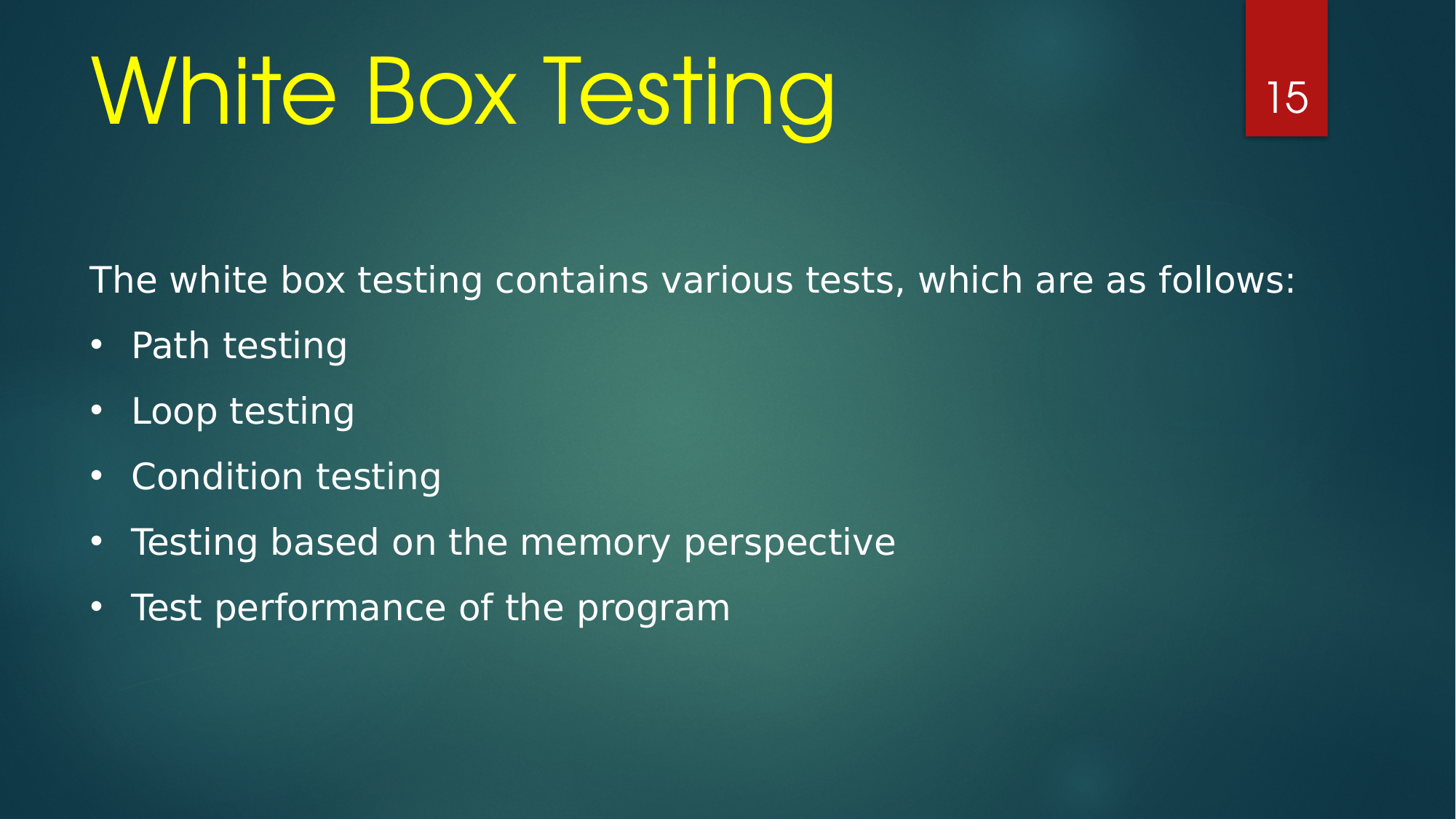

# White Box Testing
15
The white box testing contains various tests, which are as follows:
Path testing
Loop testing
Condition testing
Testing based on the memory perspective
Test performance of the program